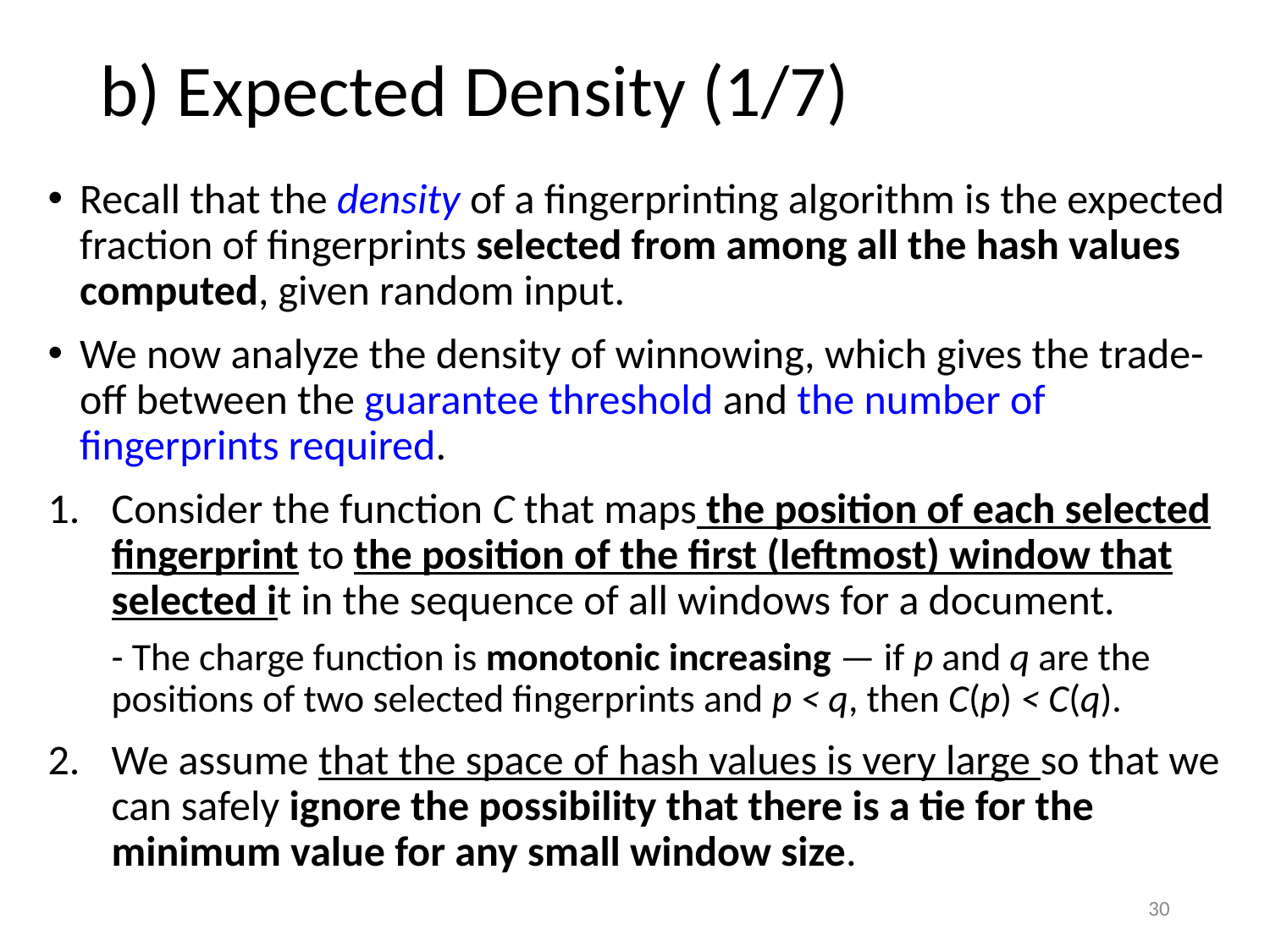

# b) Expected Density (1/7)
Recall that the density of a fingerprinting algorithm is the expected fraction of fingerprints selected from among all the hash values computed, given random input.
We now analyze the density of winnowing, which gives the trade-off between the guarantee threshold and the number of fingerprints required.
Consider the function C that maps the position of each selected fingerprint to the position of the first (leftmost) window that selected it in the sequence of all windows for a document.
- The charge function is monotonic increasing — if p and q are the positions of two selected fingerprints and p < q, then C(p) < C(q).
We assume that the space of hash values is very large so that we can safely ignore the possibility that there is a tie for the minimum value for any small window size.
30